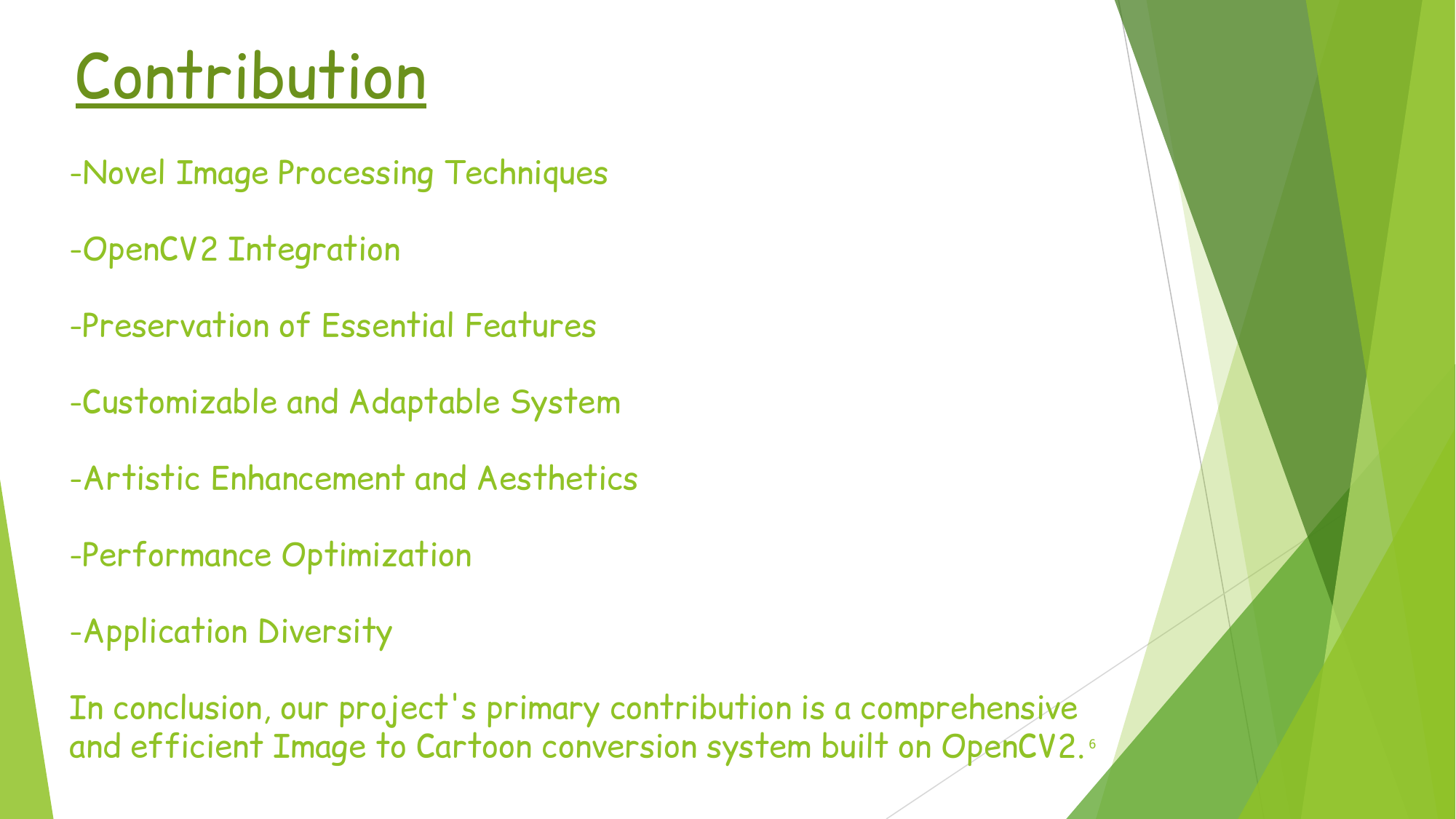

Contribution
-Novel Image Processing Techniques

-OpenCV2 Integration

-Preservation of Essential Features

-Customizable and Adaptable System

-Artistic Enhancement and Aesthetics

-Performance Optimization

-Application Diversity

In conclusion, our project's primary contribution is a comprehensive
and efficient Image to Cartoon conversion system built on OpenCV2.

6